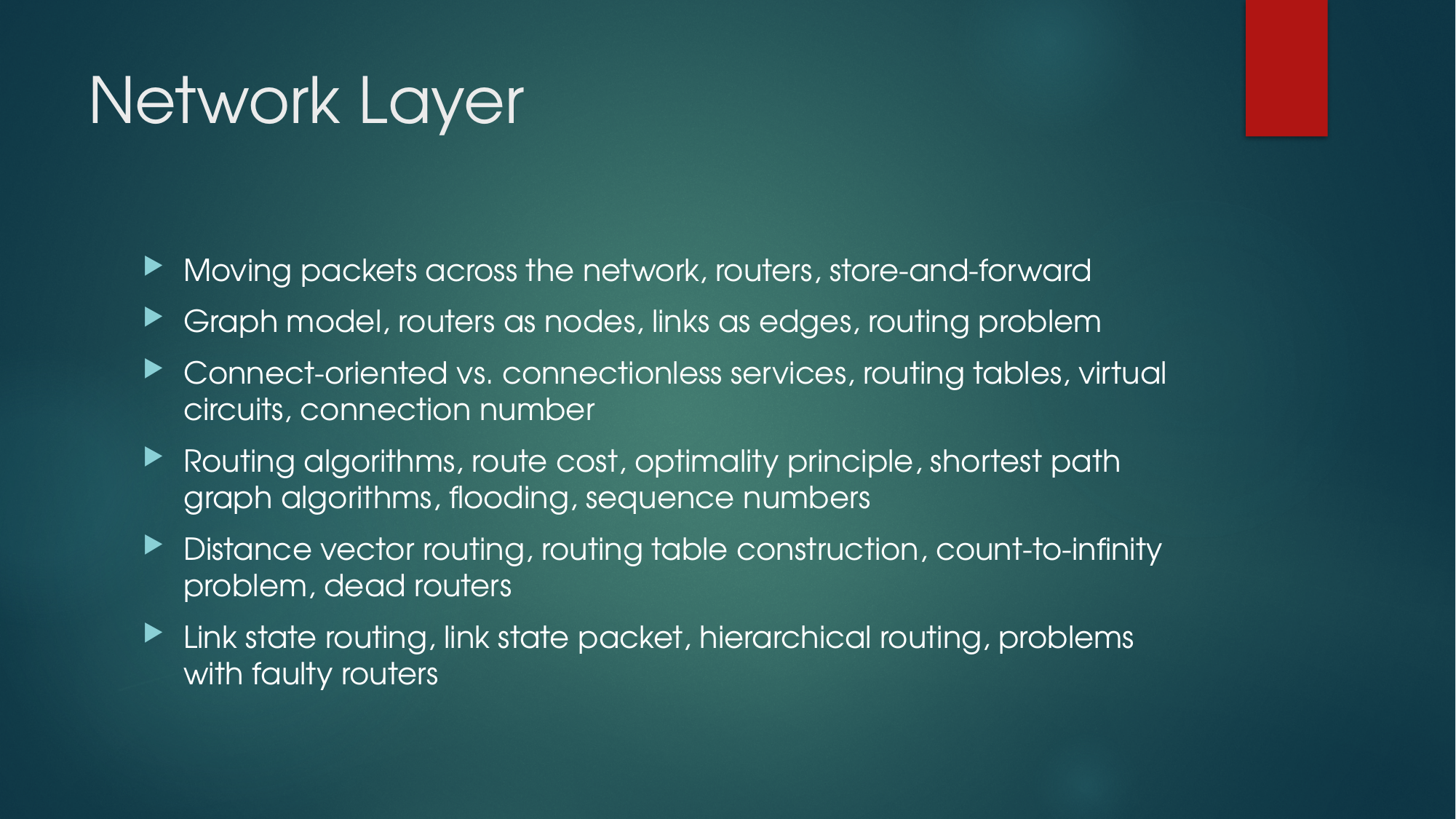

# Network Layer
Moving packets across the network, routers, store-and-forward
Graph model, routers as nodes, links as edges, routing problem
Connect-oriented vs. connectionless services, routing tables, virtual circuits, connection number
Routing algorithms, route cost, optimality principle, shortest path graph algorithms, flooding, sequence numbers
Distance vector routing, routing table construction, count-to-infinity problem, dead routers
Link state routing, link state packet, hierarchical routing, problems with faulty routers